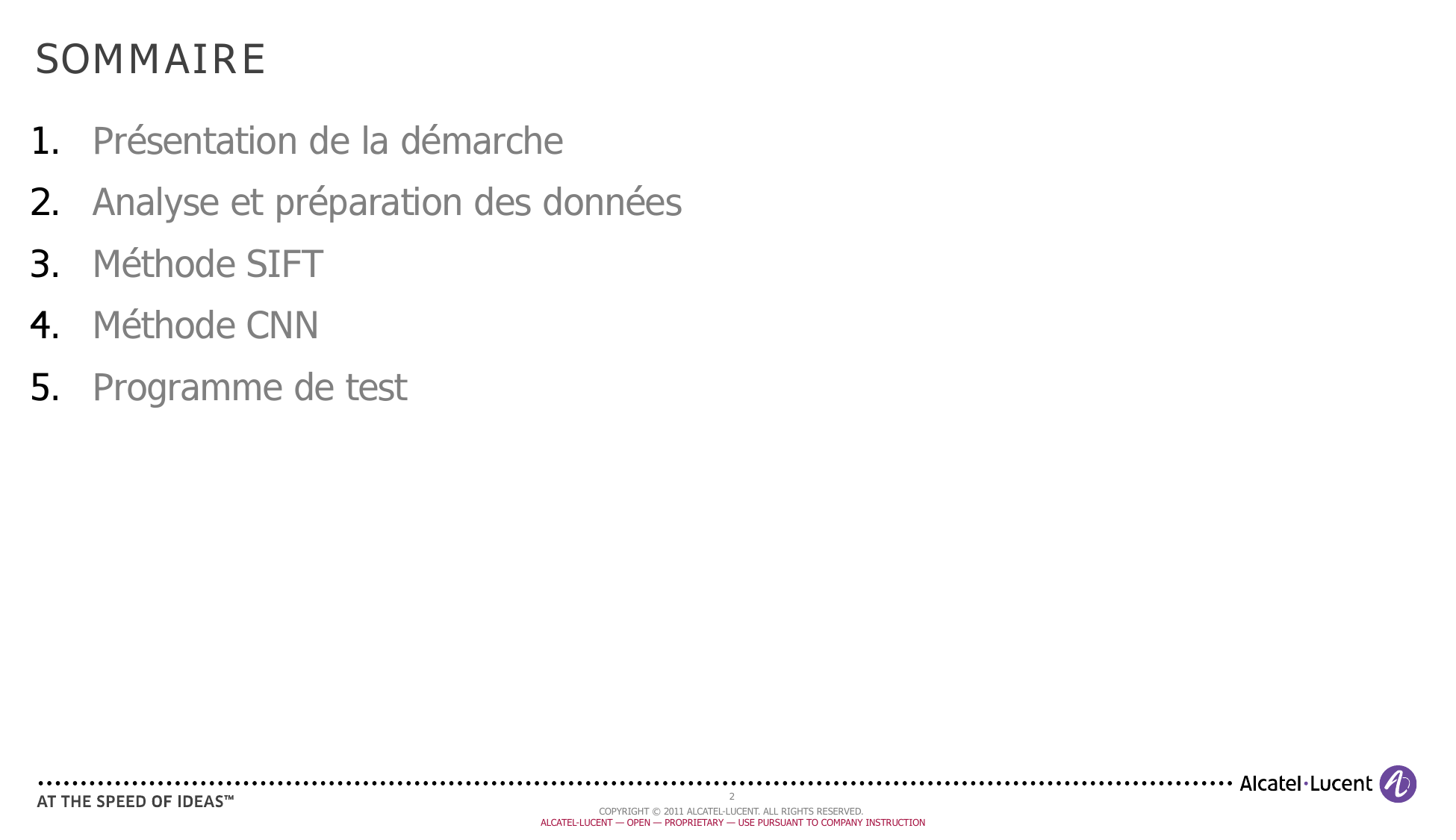

# SOMMAIRE
Présentation de la démarche
Analyse et préparation des données
Méthode SIFT
Méthode CNN
Programme de test